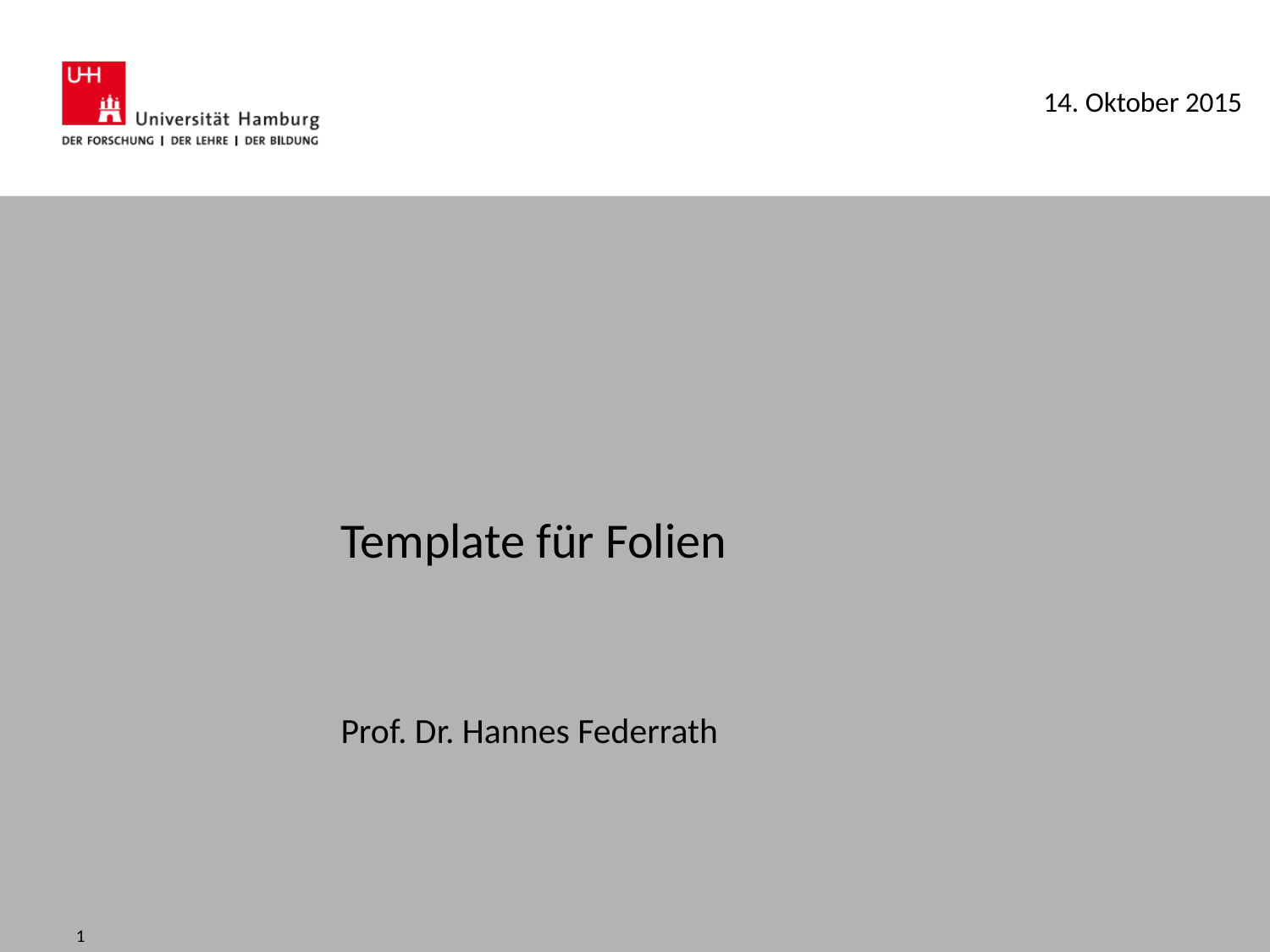

14. Oktober 2015
# Template für Folien
Prof. Dr. Hannes Federrath